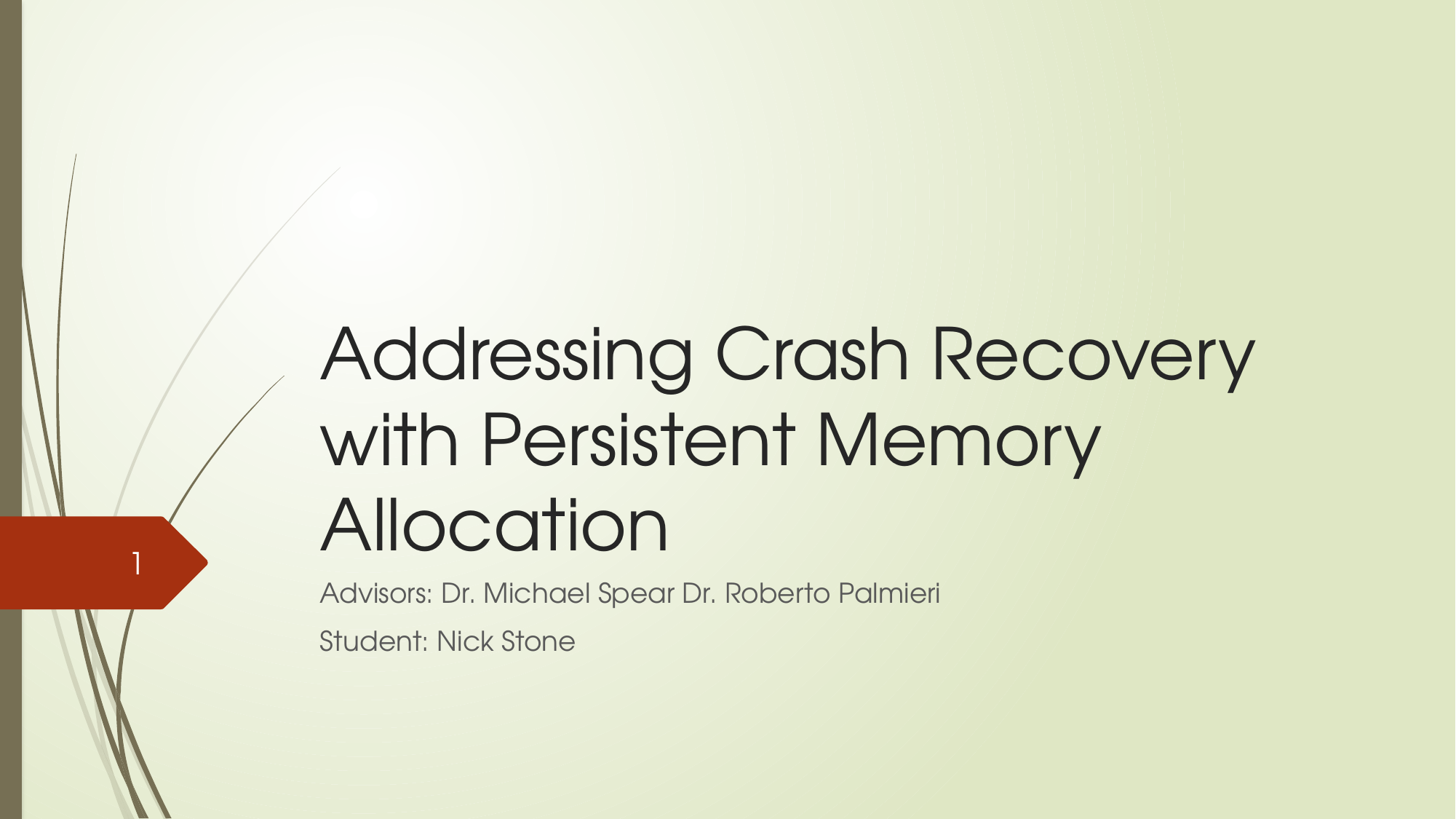

# Addressing Crash Recovery with Persistent Memory Allocation
1
Advisors: Dr. Michael Spear Dr. Roberto Palmieri
Student: Nick Stone